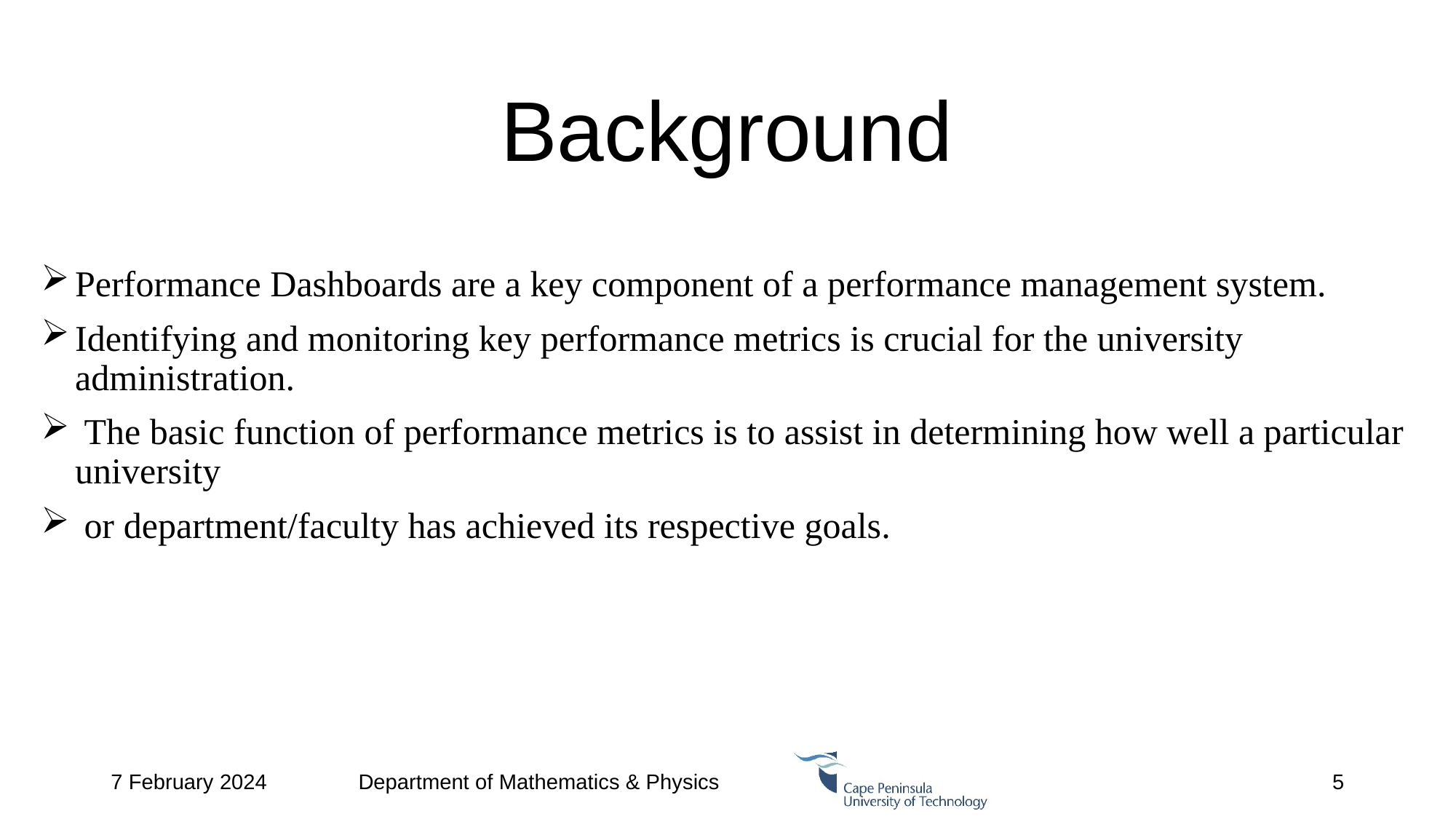

# Background
Performance Dashboards are a key component of a performance management system.
Identifying and monitoring key performance metrics is crucial for the university administration.
 The basic function of performance metrics is to assist in determining how well a particular university
 or department/faculty has achieved its respective goals.

Department of Mathematics & Physics
7 February 2024
5